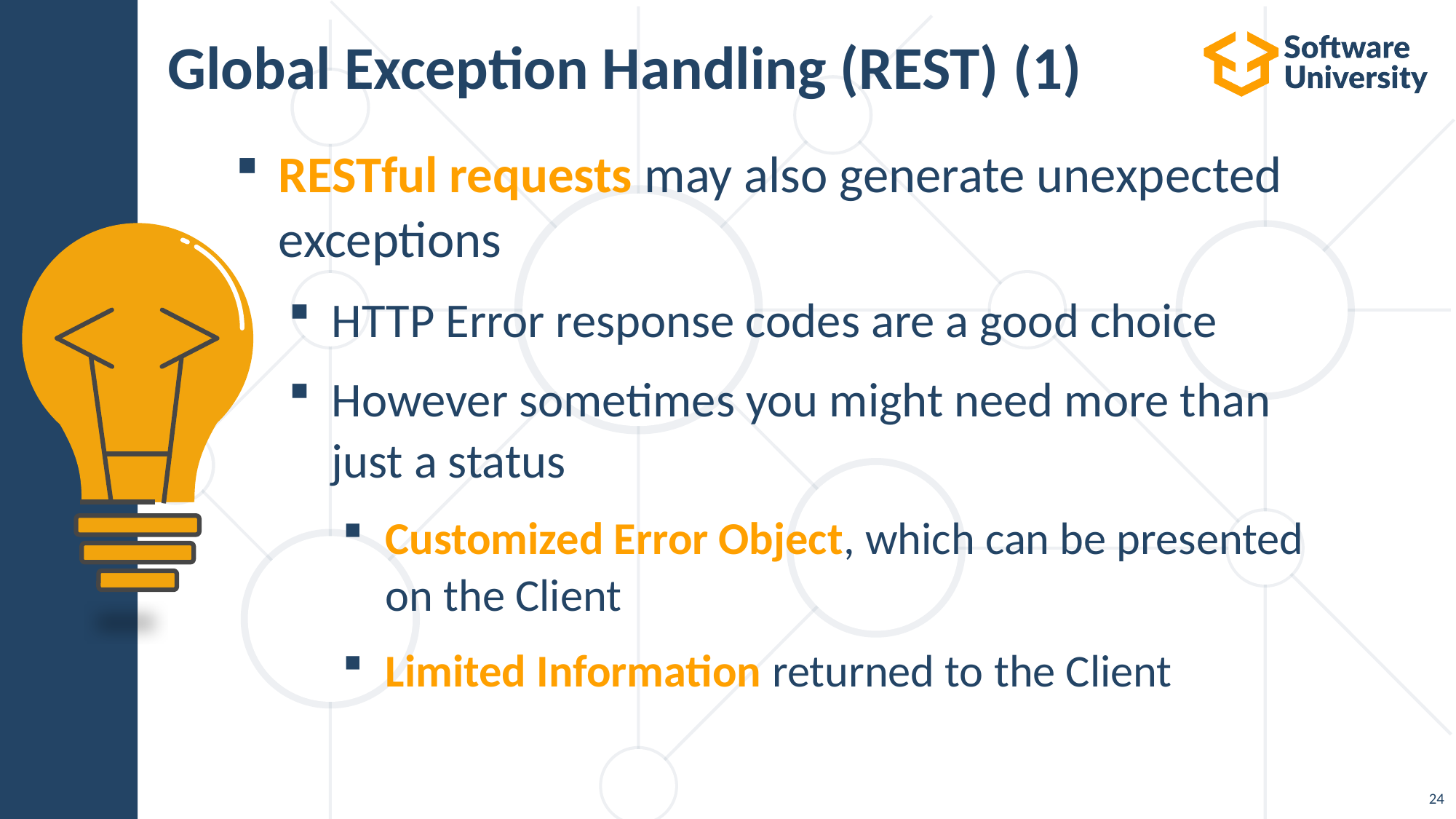

# Global Exception Handling (REST) (1)
RESTful requests may also generate unexpected exceptions
HTTP Error response codes are a good choice
However sometimes you might need more than
just a status
Customized Error Object, which can be presented
on the Client
Limited Information returned to the Client

24